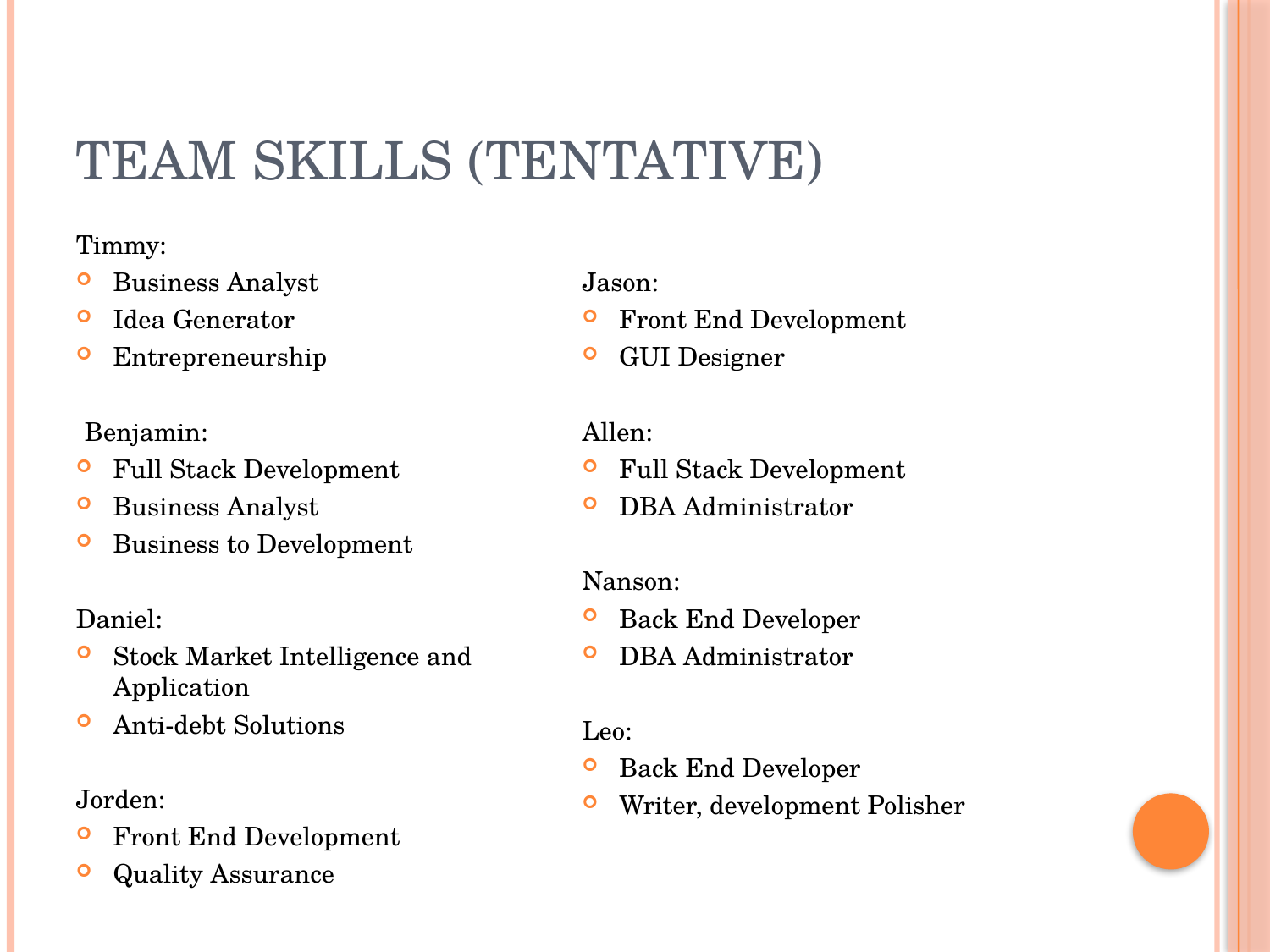

# Team Skills (Tentative)
Timmy:
Business Analyst
Idea Generator
Entrepreneurship

 Benjamin:
Full Stack Development
Business Analyst
Business to Development

Daniel:
Stock Market Intelligence and Application
Anti-debt Solutions

Jorden:
Front End Development
Quality Assurance

Jason:
Front End Development
GUI Designer

Allen:
Full Stack Development
DBA Administrator

Nanson:
Back End Developer
DBA Administrator

Leo:
Back End Developer
Writer, development Polisher